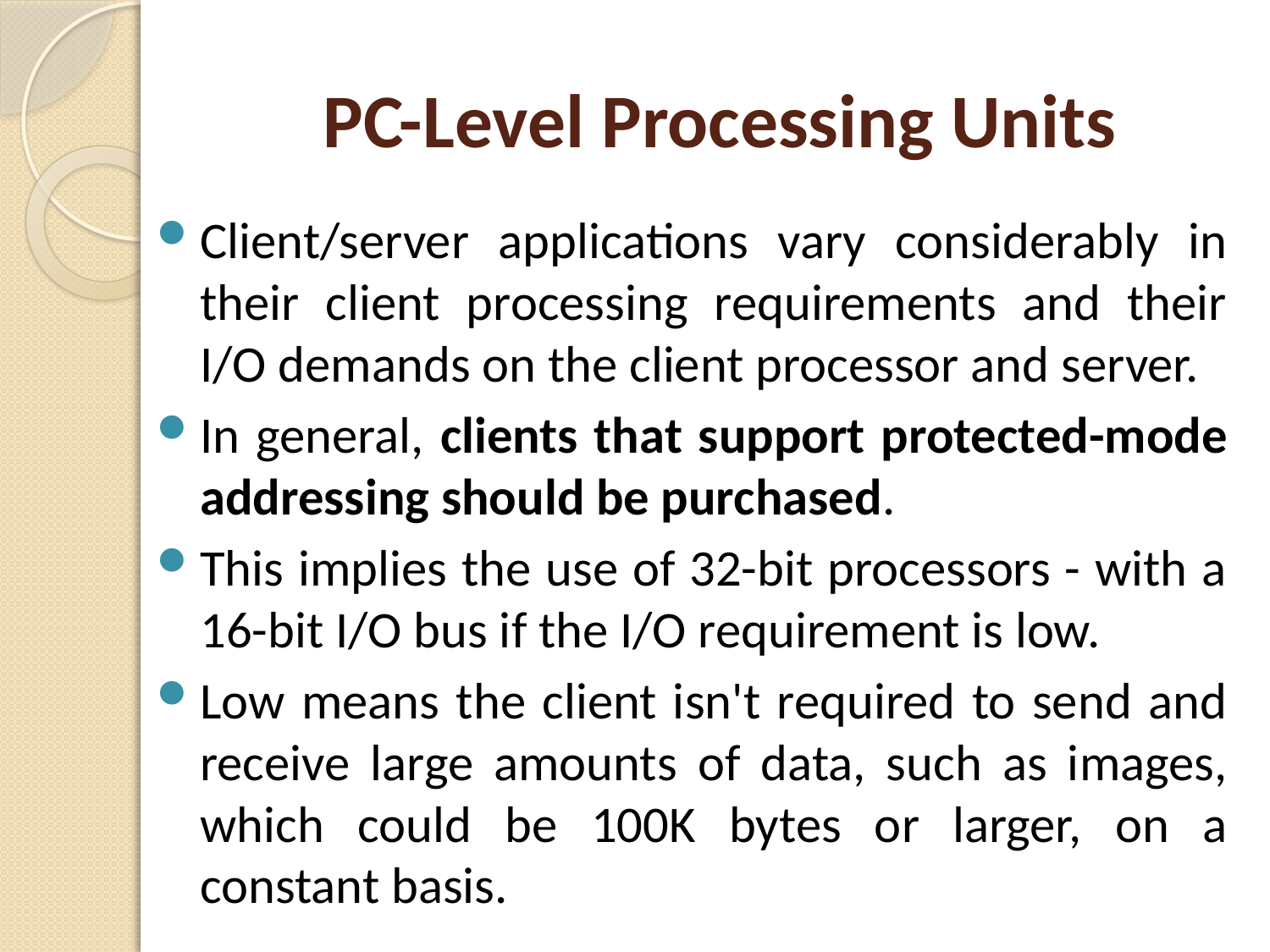

# PC-Level Processing Units
Client/server applications vary considerably in their client processing requirements and their I/O demands on the client processor and server.
In general, clients that support protected-mode addressing should be purchased.
This implies the use of 32-bit processors - with a 16-bit I/O bus if the I/O requirement is low.
Low means the client isn't required to send and receive large amounts of data, such as images, which could be 100K bytes or larger, on a constant basis.